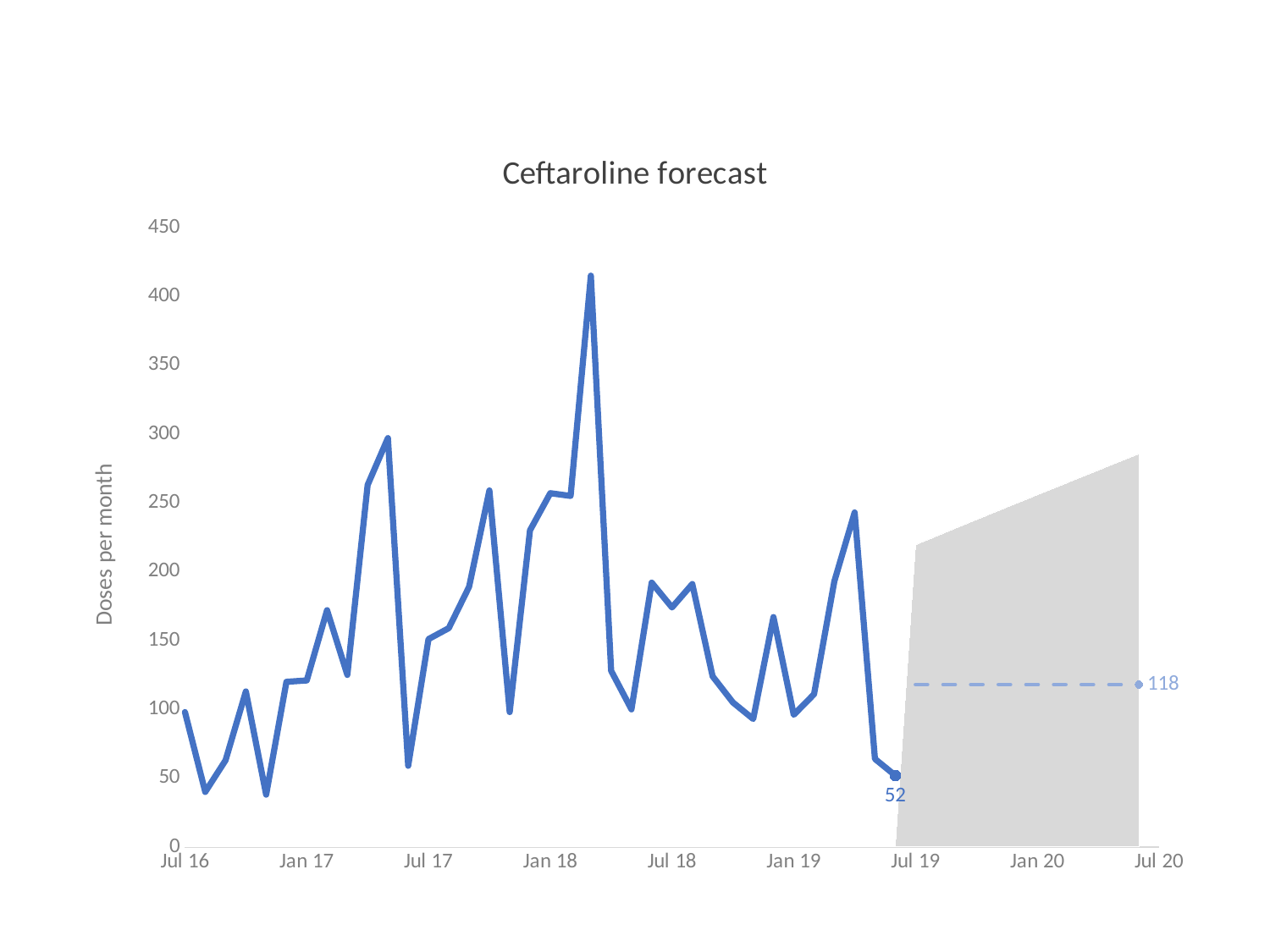

### Chart: Ceftaroline forecast

| Category | Upper | Lower | Actual | Forecast |
|---|---|---|---|---|
| 41091 | None | None | 37.0 | None |
| 41122 | None | None | 46.0 | None |
| 41153 | None | None | 20.0 | None |
| 41183 | None | None | 18.0 | None |
| 41214 | None | None | 23.0 | None |
| 41244 | None | None | 111.0 | None |
| 41275 | None | None | 79.0 | None |
| 41306 | None | None | 149.0 | None |
| 41334 | None | None | 217.0 | None |
| 41365 | None | None | 187.0 | None |
| 41395 | None | None | 42.0 | None |
| 41426 | None | None | 92.0 | None |
| 41456 | None | None | 147.0 | None |
| 41487 | None | None | 116.0 | None |
| 41518 | None | None | 141.0 | None |
| 41548 | None | None | 156.0 | None |
| 41579 | None | None | 73.0 | None |
| 41609 | None | None | 64.0 | None |
| 41640 | None | None | 168.0 | None |
| 41671 | None | None | 118.0 | None |
| 41699 | None | None | 163.0 | None |
| 41730 | None | None | 53.0 | None |
| 41760 | None | None | 99.0 | None |
| 41791 | None | None | 212.0 | None |
| 41821 | None | None | 124.0 | None |
| 41852 | None | None | 78.0 | None |
| 41883 | None | None | 99.0 | None |
| 41913 | None | None | 209.0 | None |
| 41944 | None | None | 296.0 | None |
| 41974 | None | None | 125.0 | None |
| 42005 | None | None | 68.0 | None |
| 42036 | None | None | 95.0 | None |
| 42064 | None | None | 202.0 | None |
| 42095 | None | None | 22.0 | None |
| 42125 | None | None | 103.0 | None |
| 42156 | None | None | 75.0 | None |
| 42186 | None | None | 27.0 | None |
| 42217 | None | None | 100.0 | None |
| 42248 | None | None | 73.0 | None |
| 42278 | None | None | 31.0 | None |
| 42309 | None | None | 162.0 | None |
| 42339 | None | None | 64.0 | None |
| 42370 | None | None | 119.0 | None |
| 42401 | None | None | 151.0 | None |
| 42430 | None | None | 58.0 | None |
| 42461 | None | None | 68.0 | None |
| 42491 | None | None | 160.0 | None |
| 42522 | None | None | 162.0 | None |
| 42552 | None | None | 98.0 | None |
| 42583 | None | None | 40.0 | None |
| 42614 | None | None | 63.0 | None |
| 42644 | None | None | 113.0 | None |
| 42675 | None | None | 38.0 | None |
| 42705 | None | None | 120.0 | None |
| 42736 | None | None | 121.0 | None |
| 42767 | None | None | 172.0 | None |
| 42795 | None | None | 125.0 | None |
| 42826 | None | None | 263.0 | None |
| 42856 | None | None | 297.0 | None |
| 42887 | None | None | 59.0 | None |
| 42917 | None | None | 151.0 | None |
| 42948 | None | None | 159.0 | None |
| 42979 | None | None | 189.0 | None |
| 43009 | None | None | 259.0 | None |
| 43040 | None | None | 98.0 | None |
| 43070 | None | None | 230.0 | None |
| 43101 | None | None | 257.0 | None |
| 43132 | None | None | 255.0 | None |
| 43160 | None | None | 415.0 | None |
| 43191 | None | None | 128.0 | None |
| 43221 | None | None | 100.0 | None |
| 43252 | None | None | 192.0 | None |
| 43282 | None | None | 174.0 | None |
| 43313 | None | None | 191.0 | None |
| 43344 | None | None | 124.0 | None |
| 43374 | None | None | 105.0 | None |
| 43405 | None | None | 93.0 | None |
| 43435 | None | None | 167.0 | None |
| 43466 | None | None | 96.0 | None |
| 43497 | None | None | 111.0 | None |
| 43525 | None | None | 193.0 | None |
| 43556 | None | None | 243.0 | None |
| 43586 | None | None | 64.0 | None |
| 43617 | None | None | 52.0 | None |
| 43647 | 219.5298244856517 | 44.29703680361011 | None | 117.9630085444638 |
| 43678 | 225.6643827232825 | 43.04448824377634 | None | 117.9630085444638 |
| 43709 | 231.756388483066 | 41.86597415318366 | None | 117.9630085444638 |
| 43739 | 237.8136069586862 | 40.75384133235296 | None | 117.9630085444638 |
| 43770 | 243.842649994559 | 39.70159018718031 | None | 117.9630085444638 |
| 43800 | 249.8492017485182 | 38.70364906665147 | None | 117.9630085444638 |
| 43831 | 255.8381909340197 | 37.75520202104146 | None | 117.9630085444638 |
| 43862 | 261.8139242861793 | 36.85205533629015 | None | 117.9630085444638 |
| 43891 | 267.7801913828091 | 35.99053271337116 | None | 117.9630085444638 |
| 43922 | 273.7403479696334 | 35.16739194347778 | None | 117.9630085444638 |
| 43952 | 279.6973829249878 | 34.37975794373525 | None | 117.9630085444638 |
| 43983 | 285.6539726122149 | 33.6250684052171 | None | 117.9630085444638 |